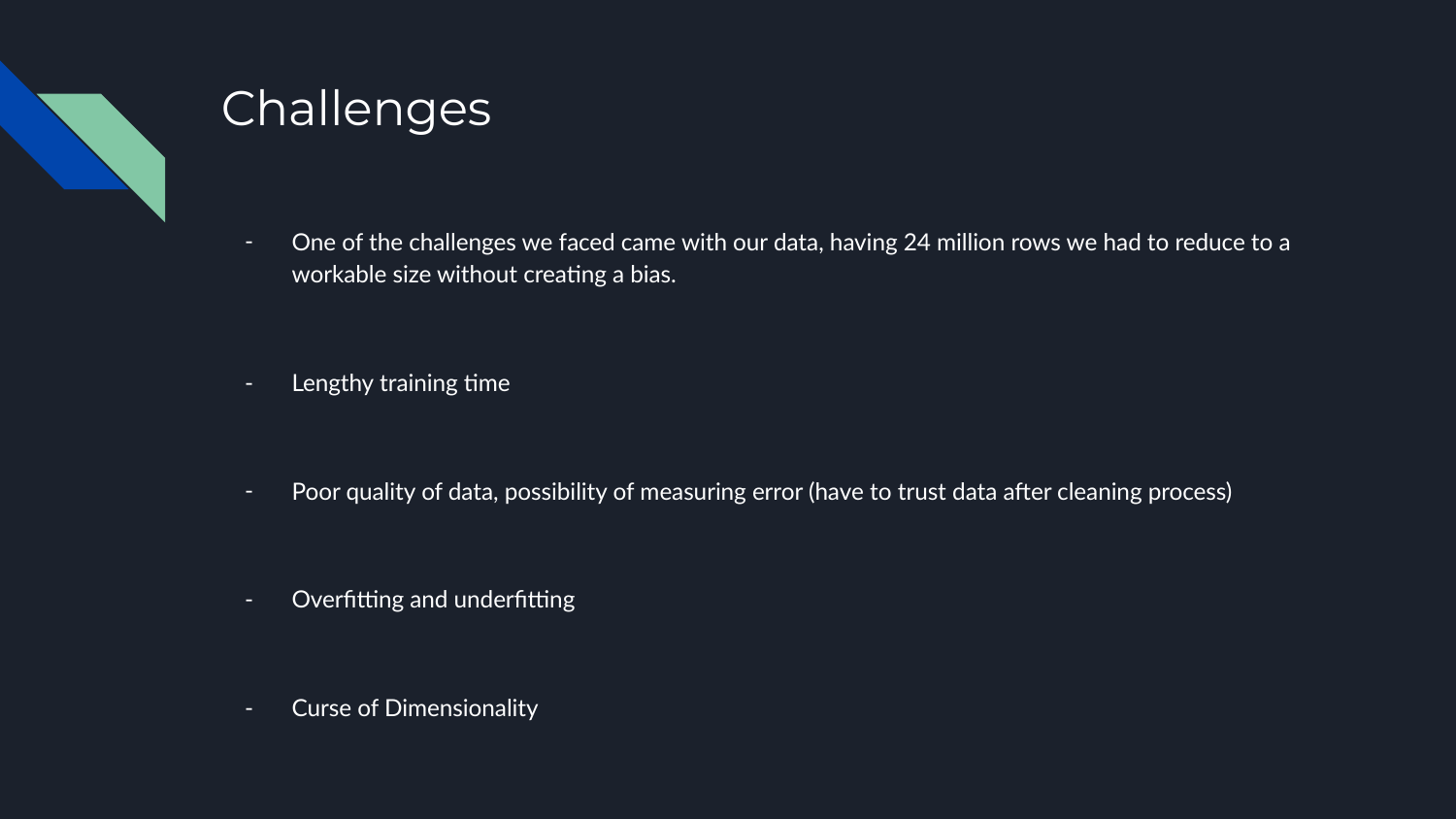

# Challenges
One of the challenges we faced came with our data, having 24 million rows we had to reduce to a workable size without creating a bias.

Lengthy training time

Poor quality of data, possibility of measuring error (have to trust data after cleaning process)

Overfitting and underfitting

Curse of Dimensionality